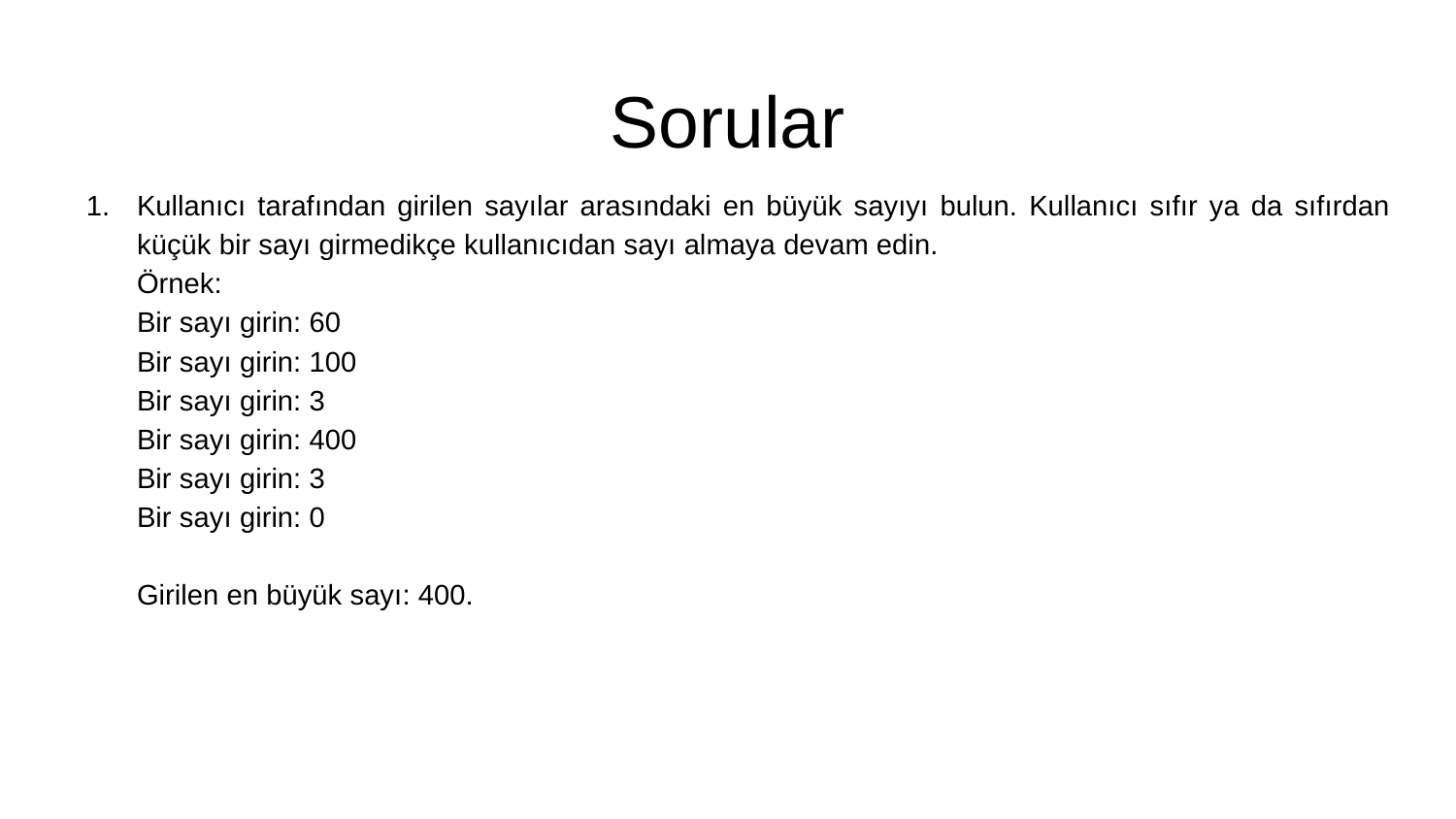

# Sorular
Kullanıcı tarafından girilen sayılar arasındaki en büyük sayıyı bulun. Kullanıcı sıfır ya da sıfırdan küçük bir sayı girmedikçe kullanıcıdan sayı almaya devam edin.
Örnek:
Bir sayı girin: 60
Bir sayı girin: 100
Bir sayı girin: 3
Bir sayı girin: 400
Bir sayı girin: 3
Bir sayı girin: 0

Girilen en büyük sayı: 400.